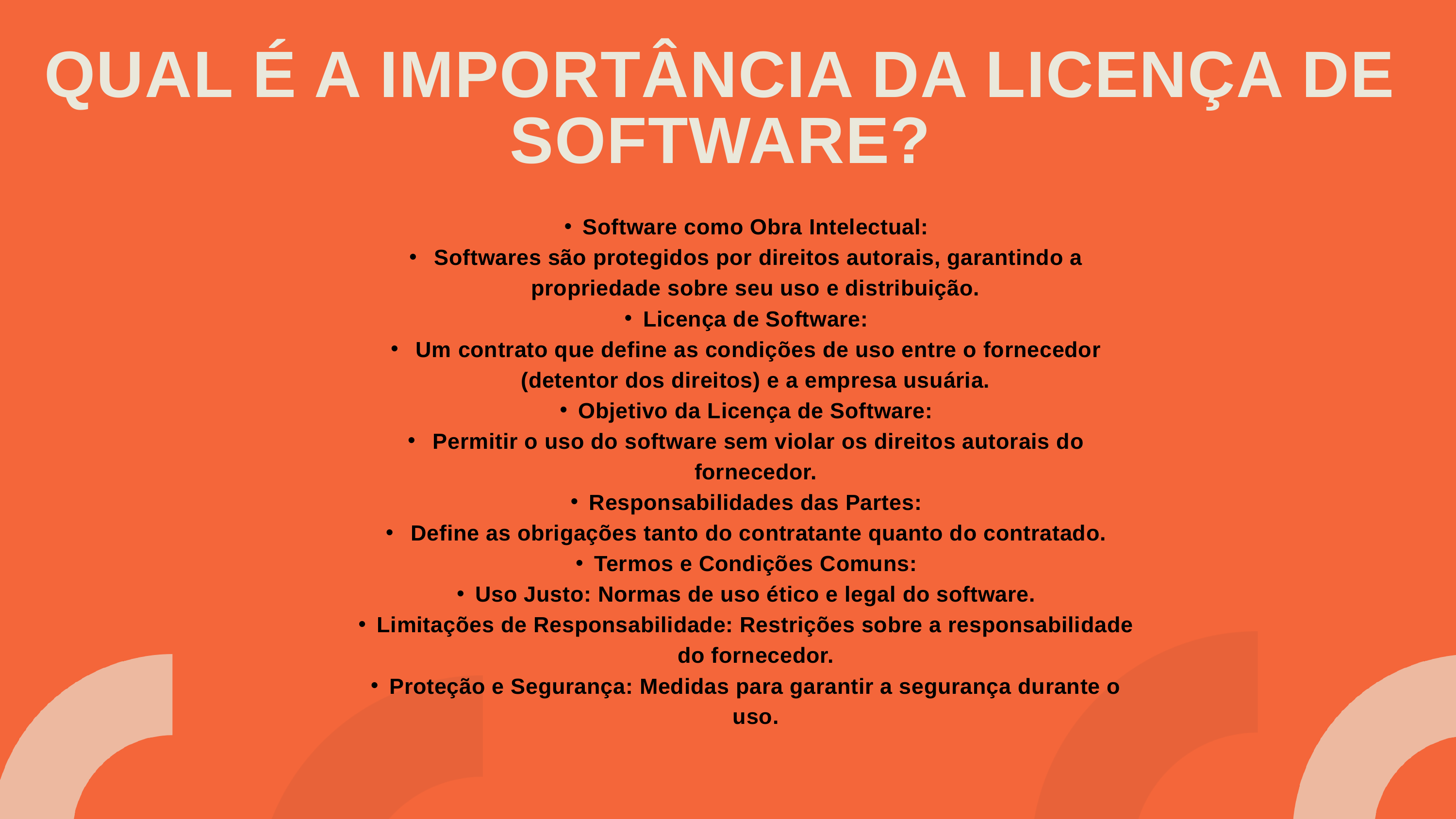

QUAL É A IMPORTÂNCIA DA LICENÇA DE SOFTWARE?

Software como Obra Intelectual:
 Softwares são protegidos por direitos autorais, garantindo a propriedade sobre seu uso e distribuição.
Licença de Software:
 Um contrato que define as condições de uso entre o fornecedor (detentor dos direitos) e a empresa usuária.
Objetivo da Licença de Software:
 Permitir o uso do software sem violar os direitos autorais do fornecedor.
Responsabilidades das Partes:
 Define as obrigações tanto do contratante quanto do contratado.
Termos e Condições Comuns:
Uso Justo: Normas de uso ético e legal do software.
Limitações de Responsabilidade: Restrições sobre a responsabilidade do fornecedor.
Proteção e Segurança: Medidas para garantir a segurança durante o uso.